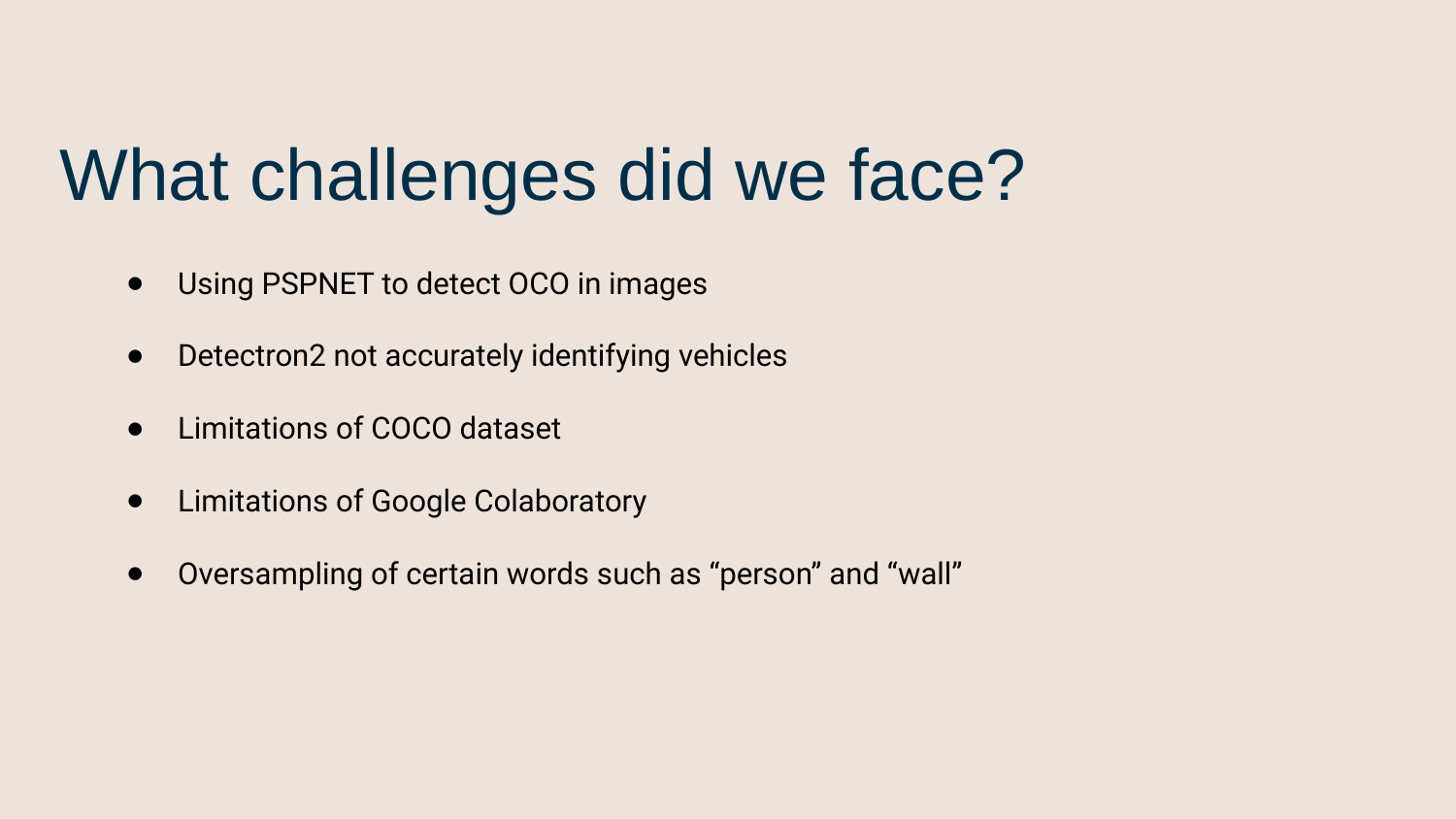

# What challenges did we face?

Using PSPNET to detect OCO in images

Detectron2 not accurately identifying vehicles

Limitations of COCO dataset

Limitations of Google Colaboratory

Oversampling of certain words such as “person” and “wall”